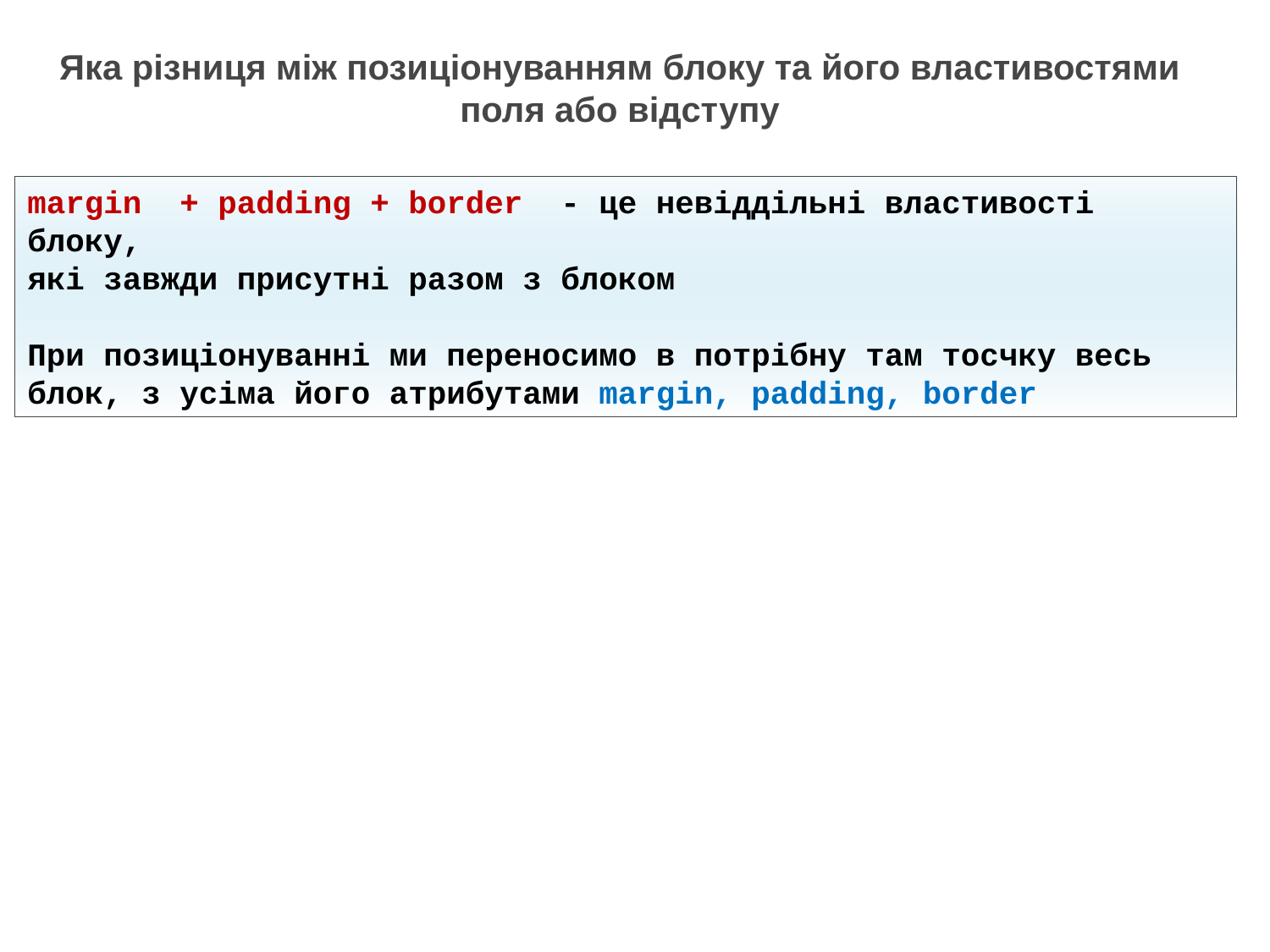

# Яка різниця між позиціонуванням блоку та його властивостями поля або відступу
margin  + padding + border  - це невіддільні властивості блоку,
які завжди присутні разом з блоком

При позиціонуванні ми переносимо в потрібну там тосчку весь блок, з усіма його атрибутами margin, padding, border